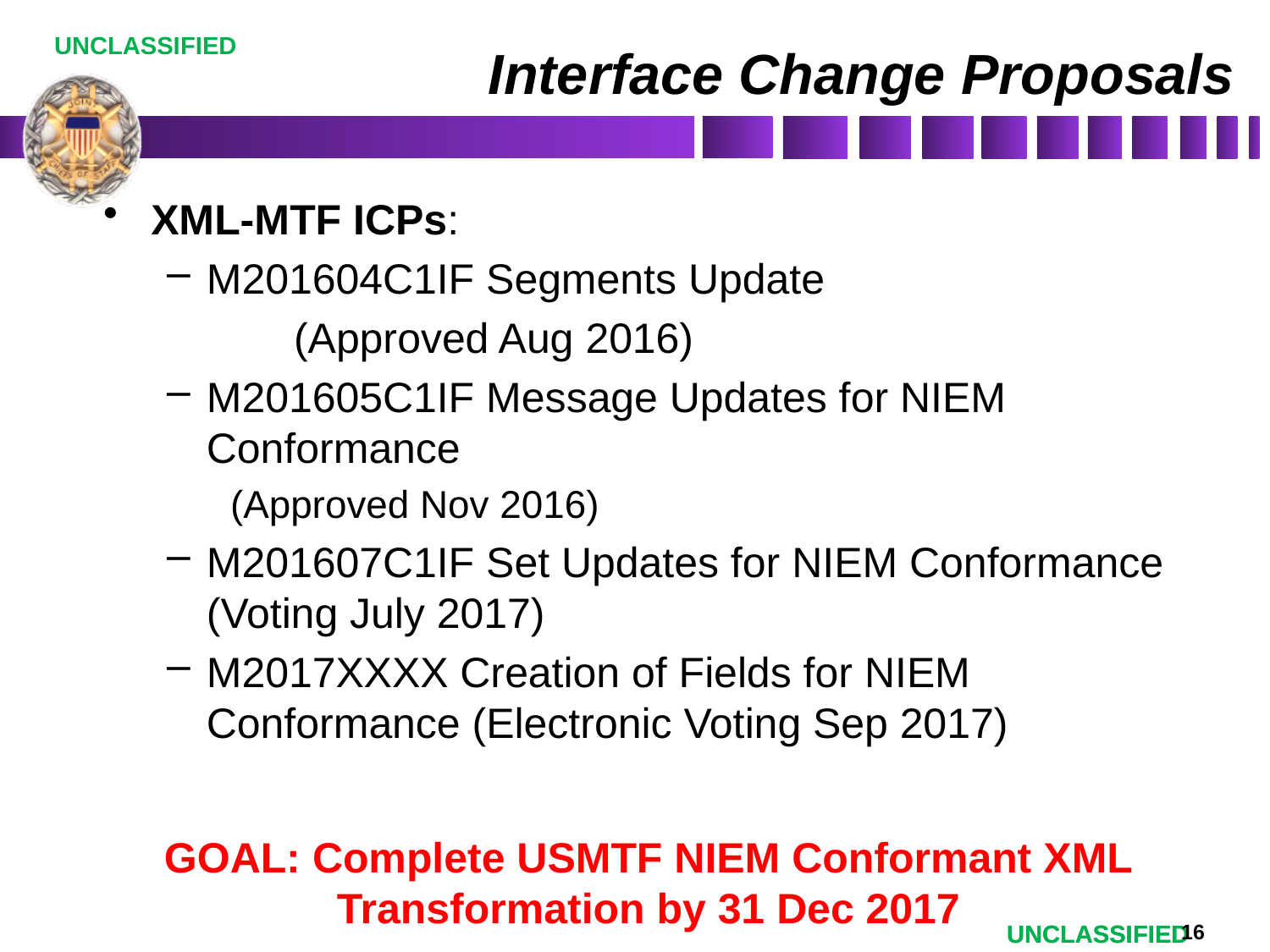

# Interface Change Proposals
XML-MTF ICPs:
M201604C1IF Segments Update
	(Approved Aug 2016)
M201605C1IF Message Updates for NIEM Conformance
(Approved Nov 2016)
M201607C1IF Set Updates for NIEM Conformance (Voting July 2017)
M2017XXXX Creation of Fields for NIEM Conformance (Electronic Voting Sep 2017)

GOAL: Complete USMTF NIEM Conformant XML Transformation by 31 Dec 2017